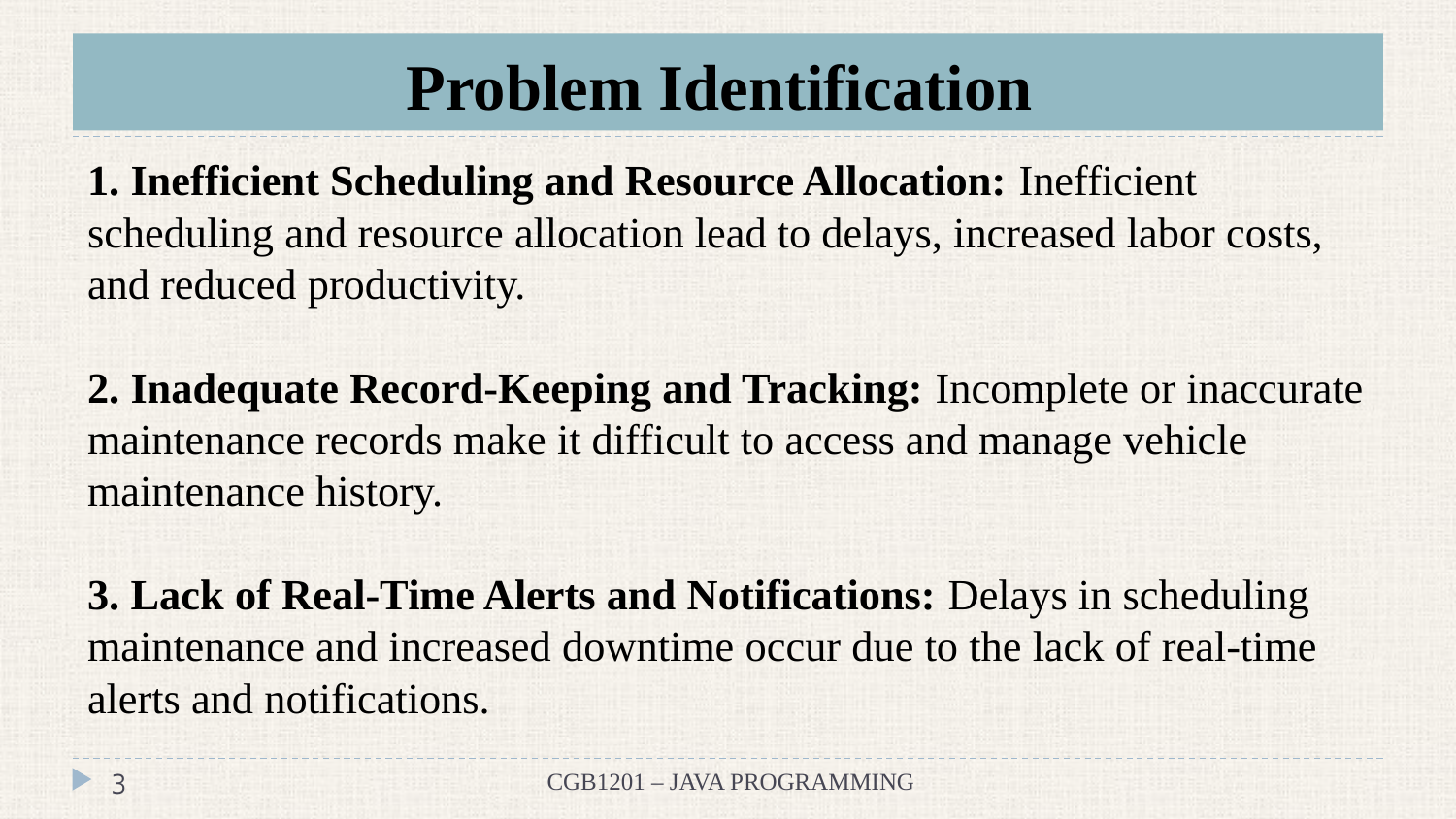

# Problem Identification
1. Inefficient Scheduling and Resource Allocation: Inefficient scheduling and resource allocation lead to delays, increased labor costs, and reduced productivity.

2. Inadequate Record-Keeping and Tracking: Incomplete or inaccurate maintenance records make it difficult to access and manage vehicle maintenance history.

3. Lack of Real-Time Alerts and Notifications: Delays in scheduling maintenance and increased downtime occur due to the lack of real-time alerts and notifications.
3
CGB1201 – JAVA PROGRAMMING